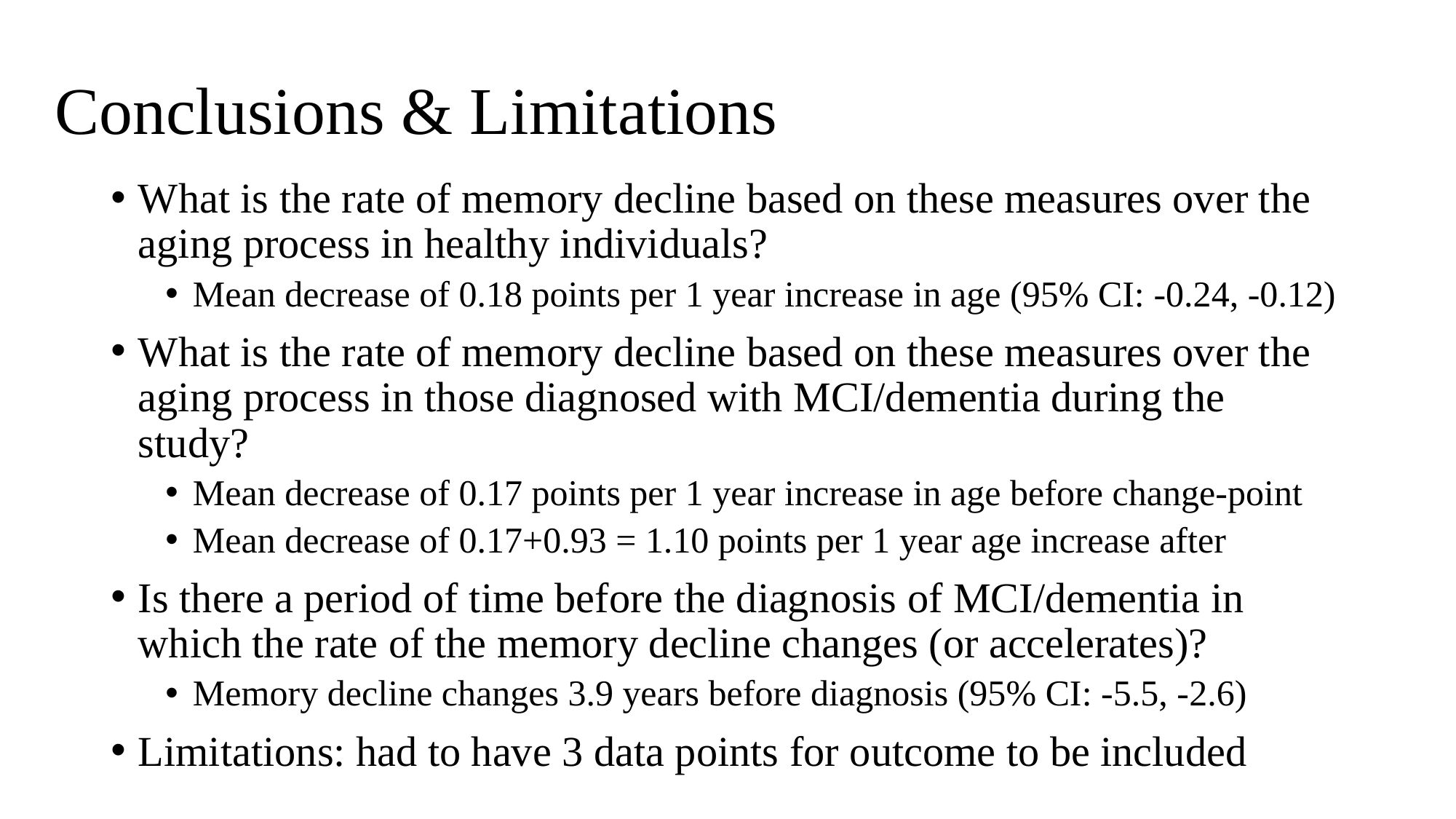

# Conclusions & Limitations
What is the rate of memory decline based on these measures over the aging process in healthy individuals?
Mean decrease of 0.18 points per 1 year increase in age (95% CI: -0.24, -0.12)
What is the rate of memory decline based on these measures over the aging process in those diagnosed with MCI/dementia during the study?
Mean decrease of 0.17 points per 1 year increase in age before change-point
Mean decrease of 0.17+0.93 = 1.10 points per 1 year age increase after
Is there a period of time before the diagnosis of MCI/dementia in which the rate of the memory decline changes (or accelerates)?
Memory decline changes 3.9 years before diagnosis (95% CI: -5.5, -2.6)
Limitations: had to have 3 data points for outcome to be included